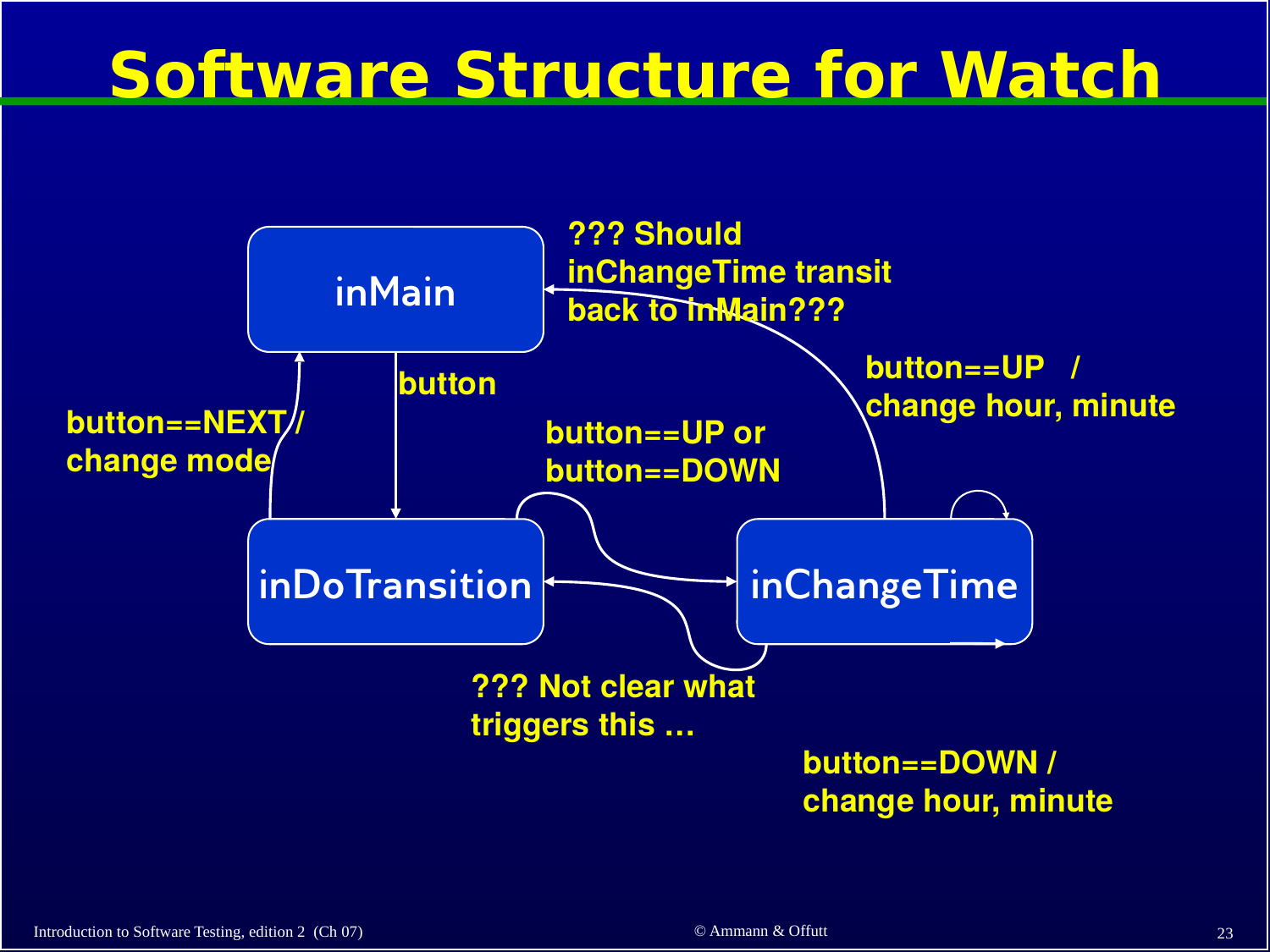

# Software Structure for Watch
??? Should inChangeTime transit back to inMain???
inMain

button==UP   / change hour, minute
button
button==NEXT / change mode
button==UP or button==DOWN
inDoTransition
inChangeTime

??? Not clear what triggers this …
button==DOWN / change hour, minute
© Ammann & Offutt
Introduction to Software Testing, edition 2  (Ch 07)
23